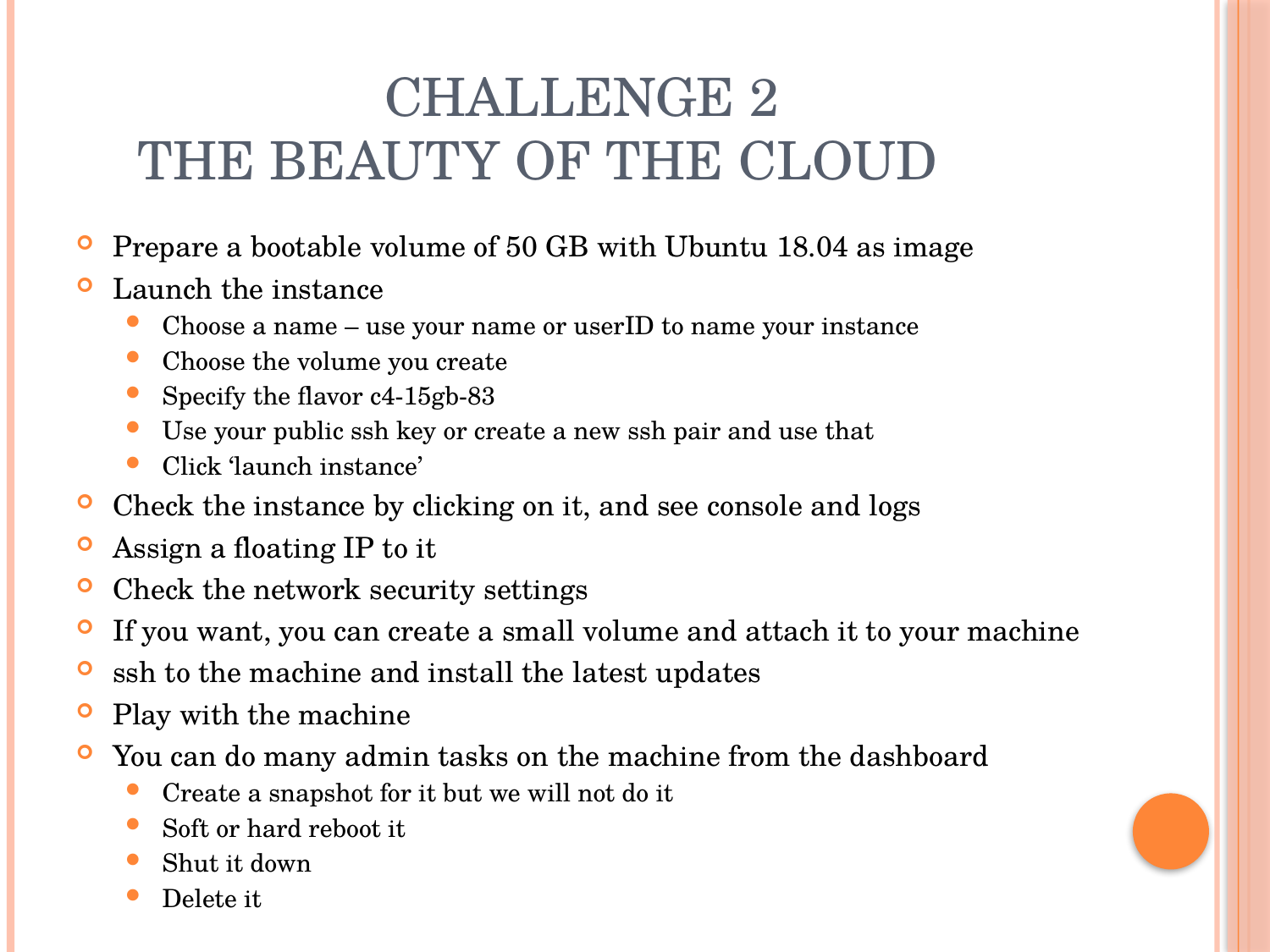

# Challenge 2 The Beauty of the Cloud
Prepare a bootable volume of 50 GB with Ubuntu 18.04 as image
Launch the instance
Choose a name – use your name or userID to name your instance
Choose the volume you create
Specify the flavor c4-15gb-83
Use your public ssh key or create a new ssh pair and use that
Click ‘launch instance’
Check the instance by clicking on it, and see console and logs
Assign a floating IP to it
Check the network security settings
If you want, you can create a small volume and attach it to your machine
ssh to the machine and install the latest updates
Play with the machine
You can do many admin tasks on the machine from the dashboard
Create a snapshot for it but we will not do it
Soft or hard reboot it
Shut it down
Delete it